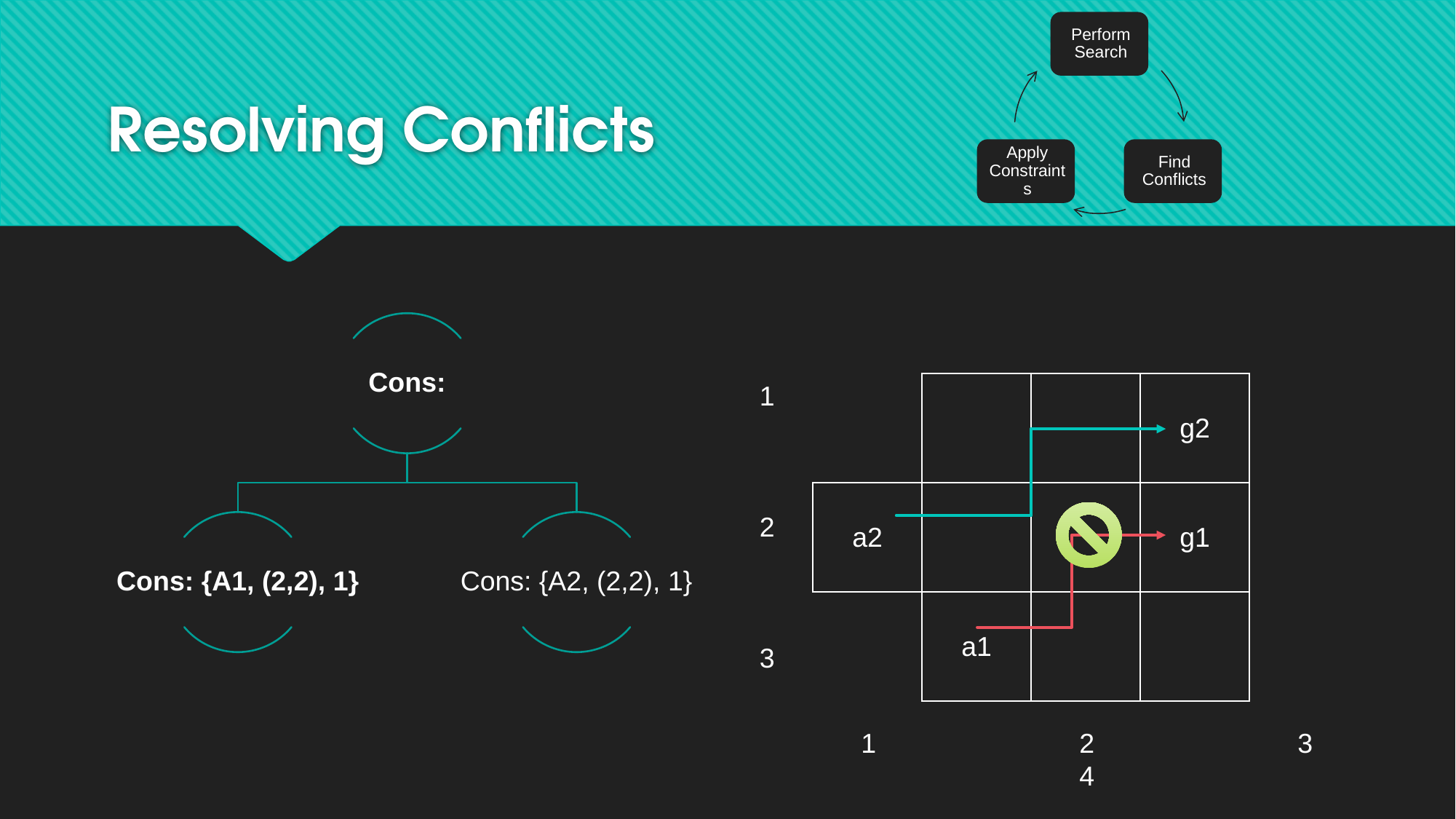

Perform Search
Find Conflicts
Apply Constraints
# Resolving Conflicts
Cons:
Cons: {A1, (2,2), 1}
Cons: {A2, (2,2), 1}
1

2

3
|  |  |  | g2 |
| --- | --- | --- | --- |
| a2 |  |  | g1 |
|  | a1 |  |  |

1		2		3		4